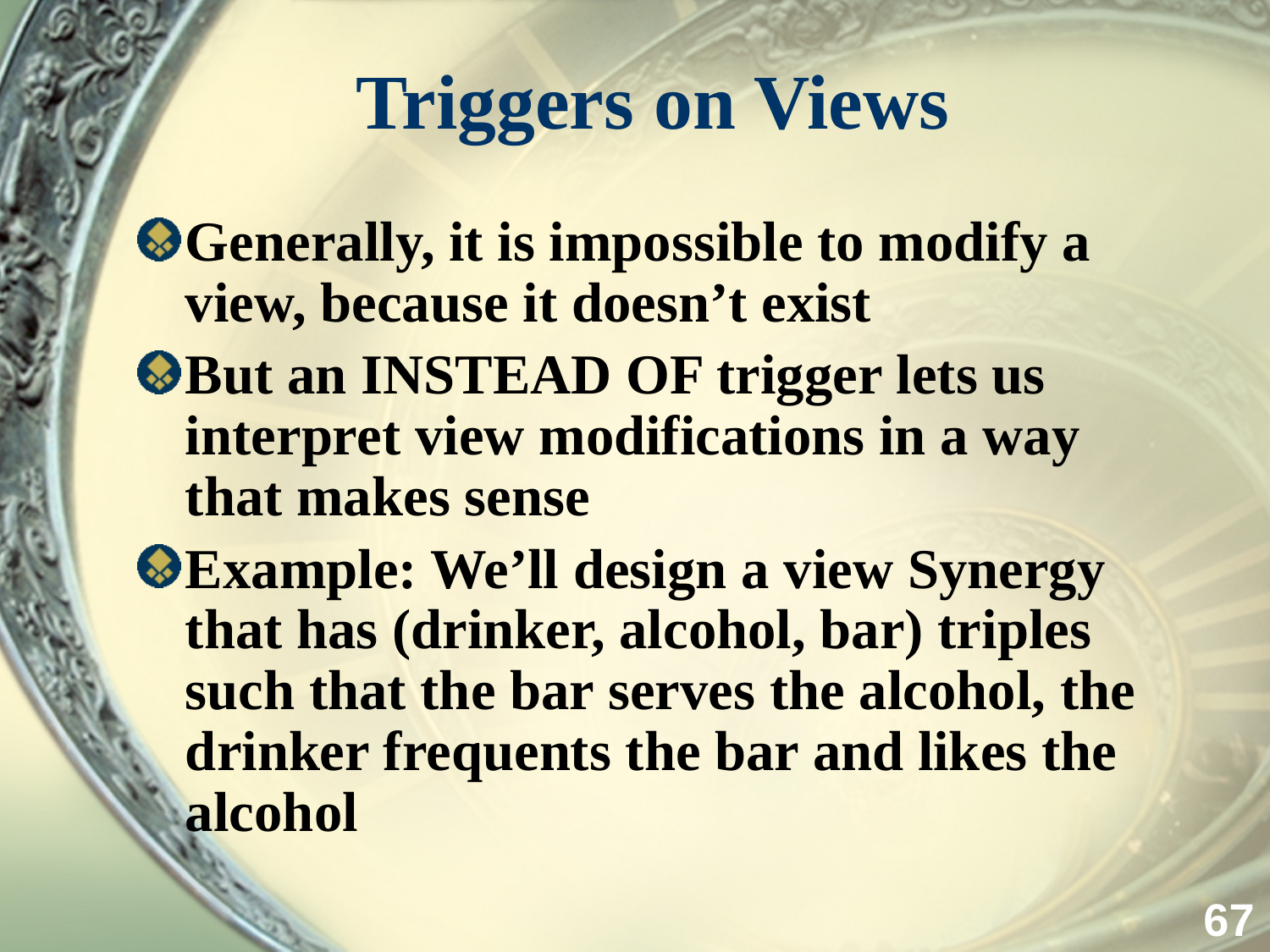

# Triggers on Views
Generally, it is impossible to modify a view, because it doesn’t exist
But an INSTEAD OF trigger lets us interpret view modifications in a way that makes sense
Example: We’ll design a view Synergy that has (drinker, alcohol, bar) triples such that the bar serves the alcohol, the drinker frequents the bar and likes the alcohol
67